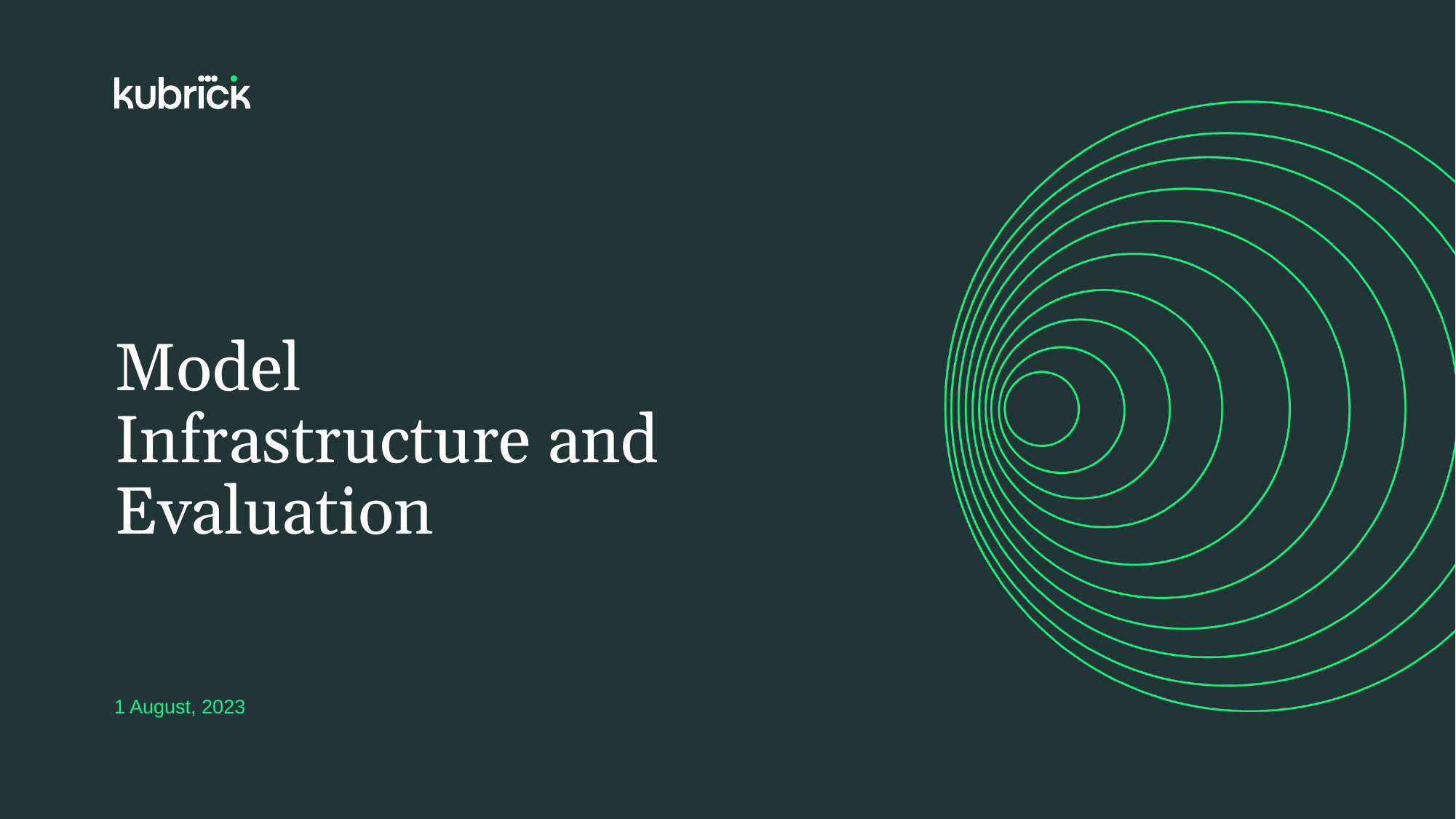

# Model Infrastructure and Evaluation
1 August, 2023
© Kubrick Group
20